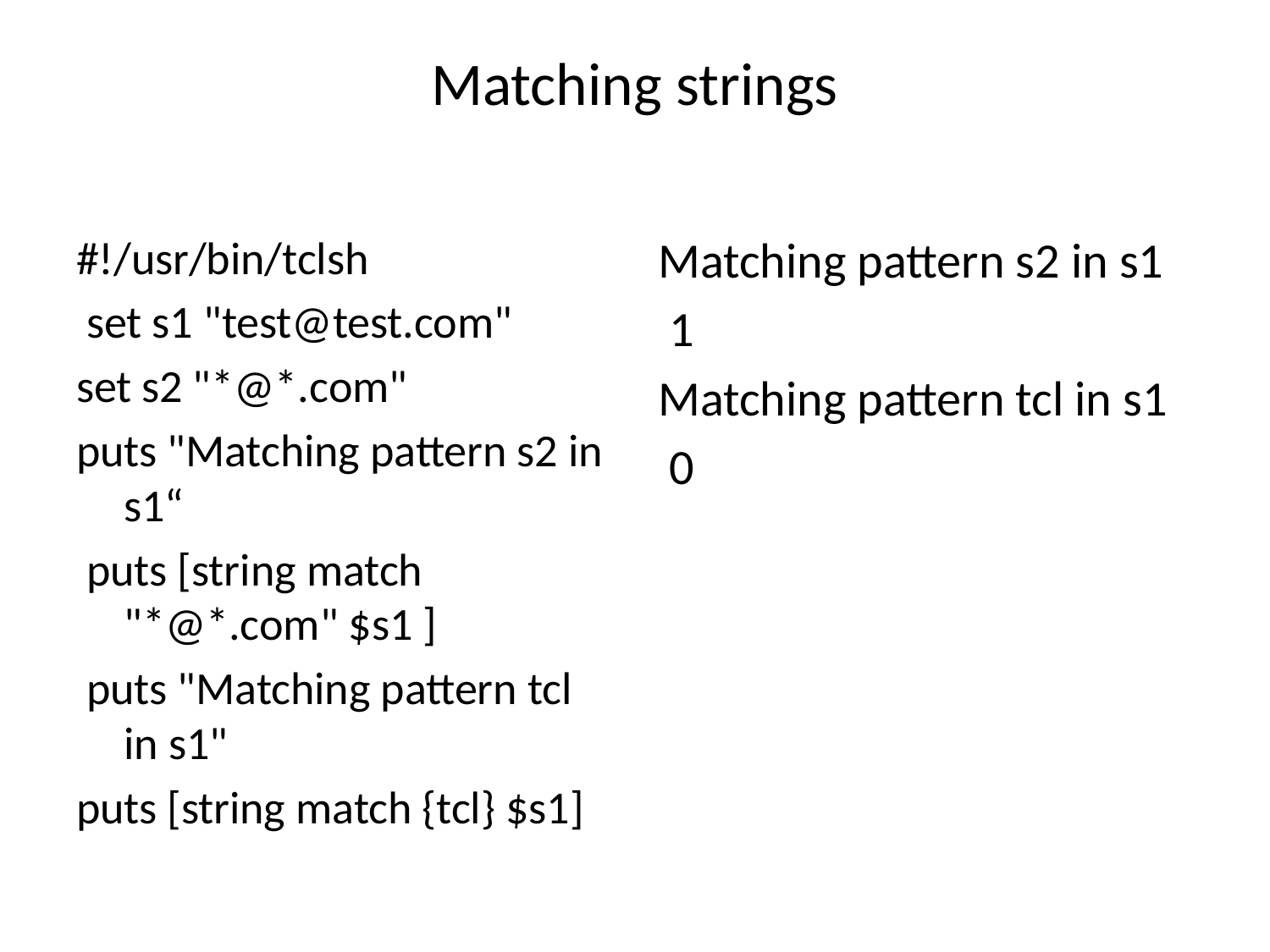

# Matching strings
#!/usr/bin/tclsh
 set s1 "test@test.com"
set s2 "*@*.com"
puts "Matching pattern s2 in s1“
 puts [string match "*@*.com" $s1 ]
 puts "Matching pattern tcl in s1"
puts [string match {tcl} $s1]
Matching pattern s2 in s1
 1
Matching pattern tcl in s1
 0